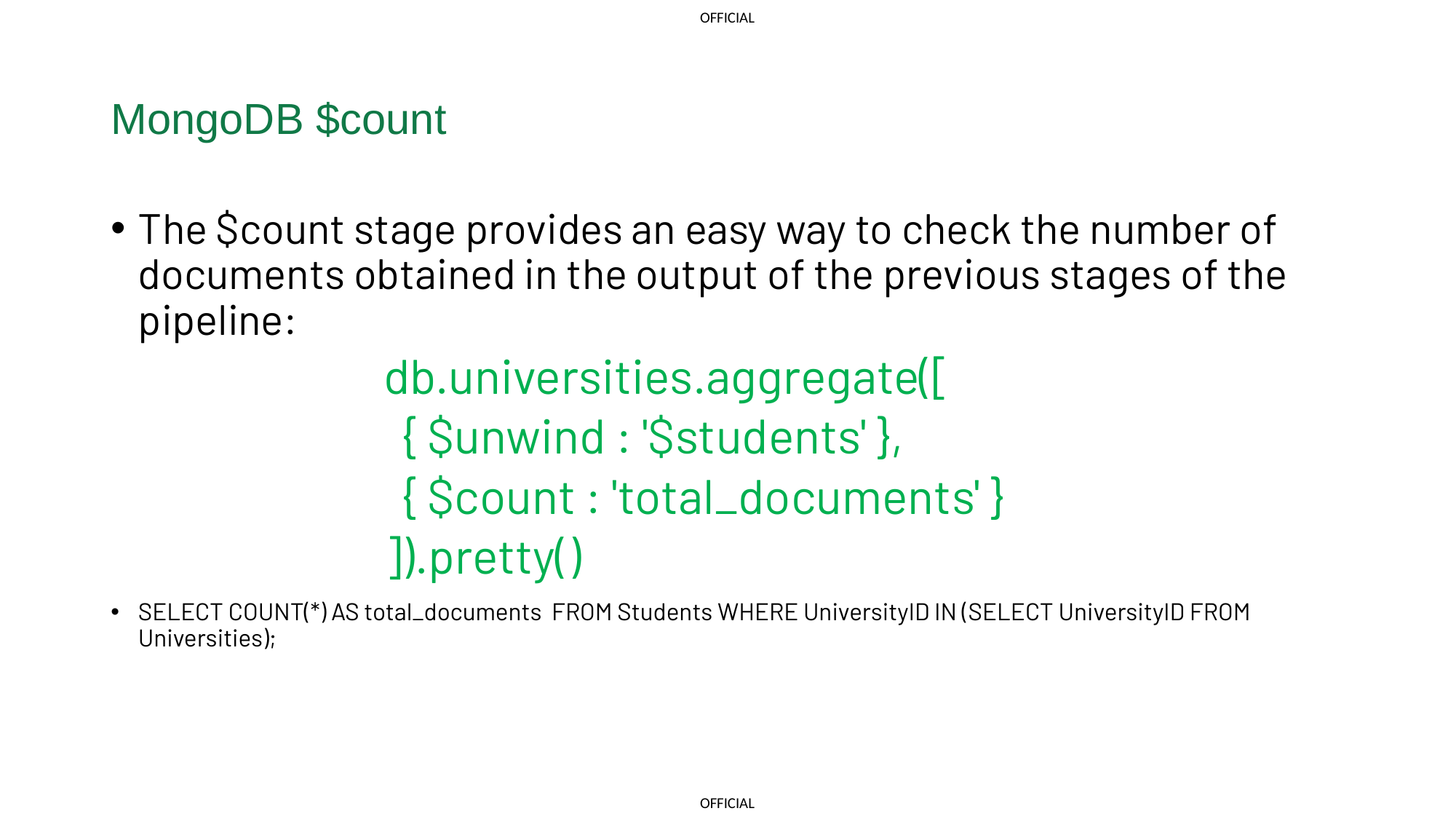

# MongoDB $count
The $count stage provides an easy way to check the number of documents obtained in the output of the previous stages of the pipeline:
db.universities.aggregate([
  { $unwind : '$students' },
  { $count : 'total_documents' }
]).pretty()
SELECT COUNT(*) AS total_documents  FROM Students WHERE UniversityID IN (SELECT UniversityID FROM Universities);